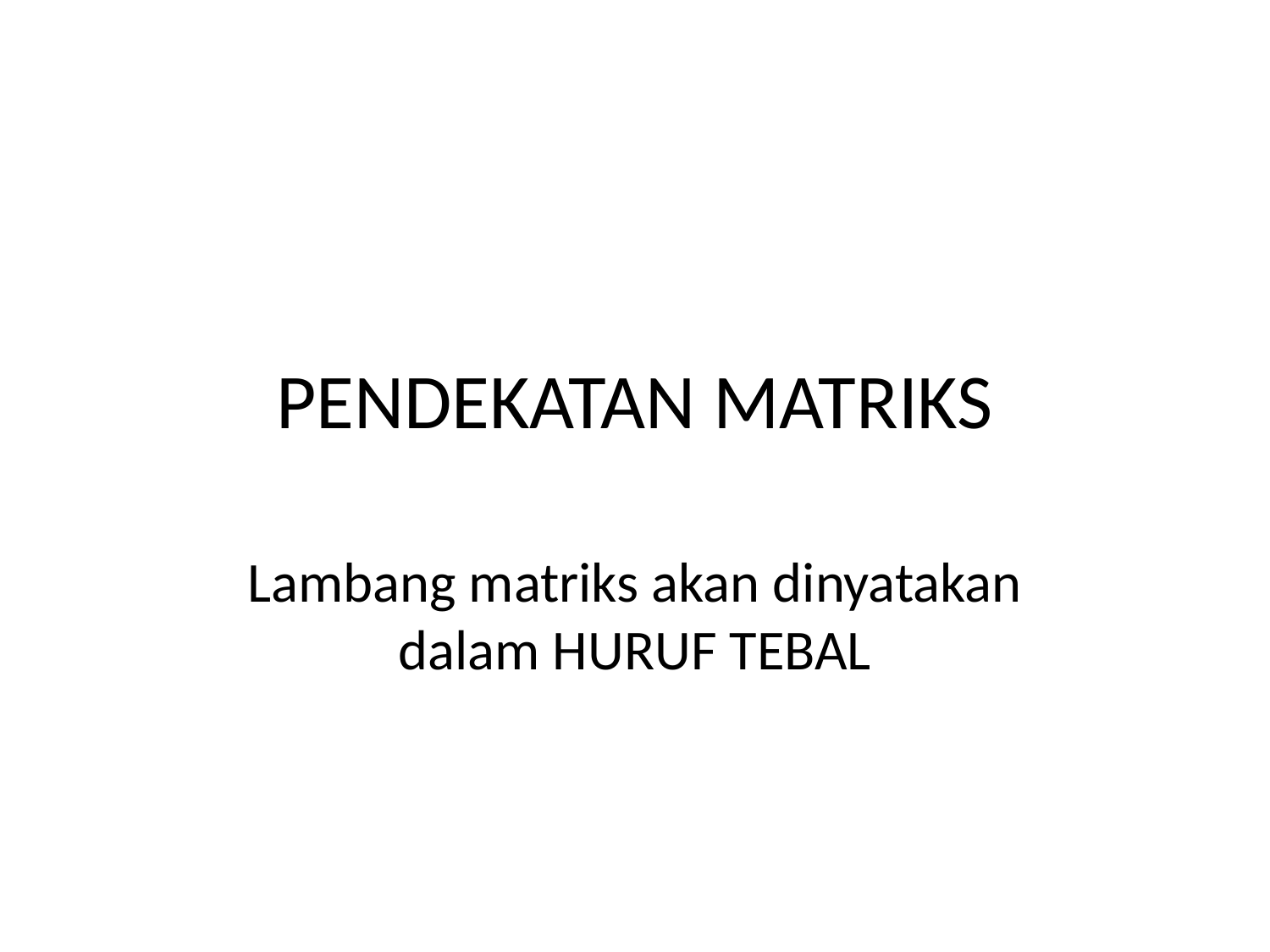

# PENDEKATAN MATRIKS
Lambang matriks akan dinyatakan dalam HURUF TEBAL